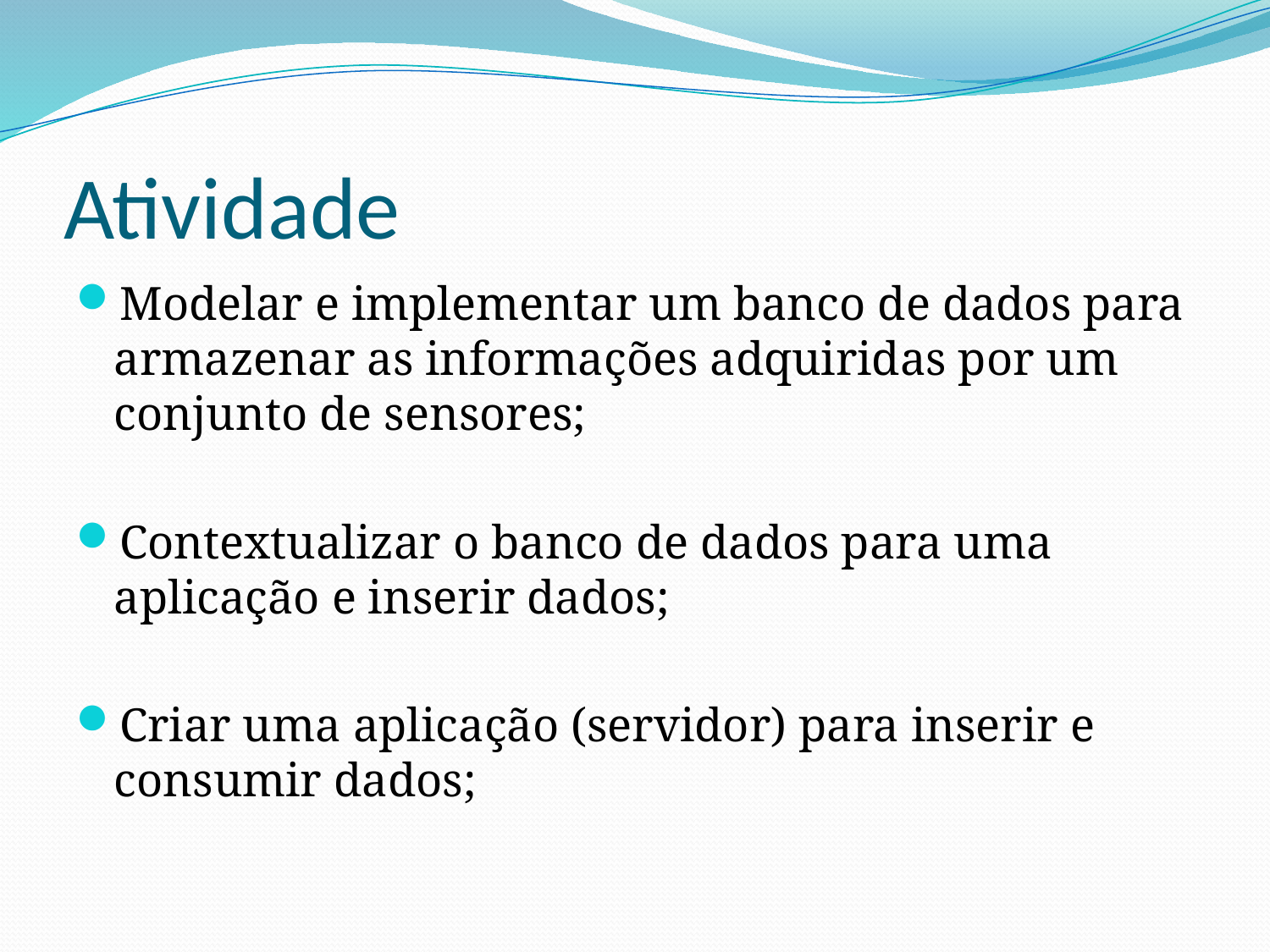

# Atividade
Modelar e implementar um banco de dados para armazenar as informações adquiridas por um conjunto de sensores;

Contextualizar o banco de dados para uma aplicação e inserir dados;

Criar uma aplicação (servidor) para inserir e consumir dados;